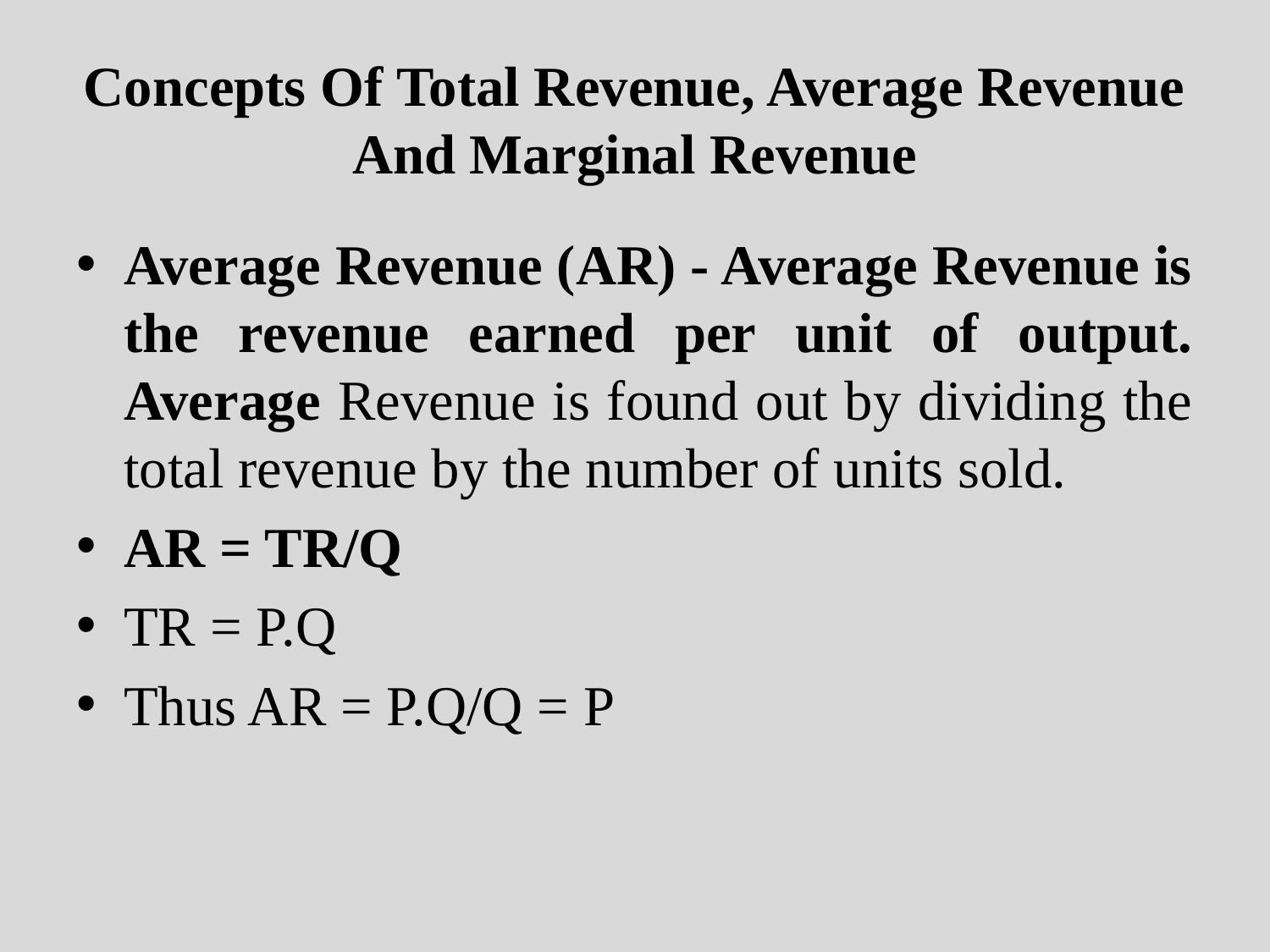

# Concepts Of Total Revenue, Average Revenue And Marginal Revenue
Average Revenue (AR) - Average Revenue is the revenue earned per unit of output. Average Revenue is found out by dividing the total revenue by the number of units sold.
AR = TR/Q
TR = P.Q
Thus AR = P.Q/Q = P